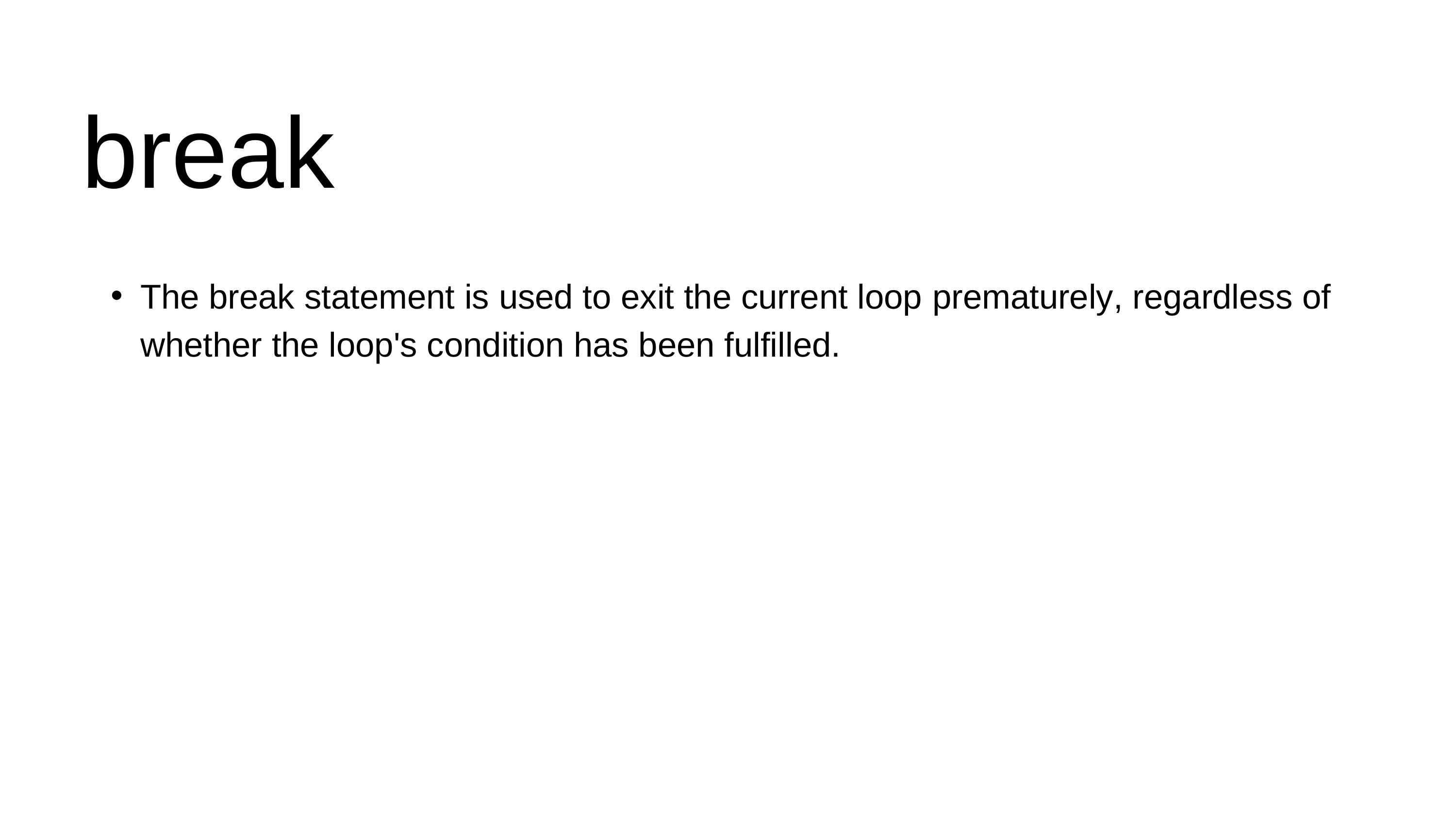

break
The break statement is used to exit the current loop prematurely, regardless of whether the loop's condition has been fulfilled.